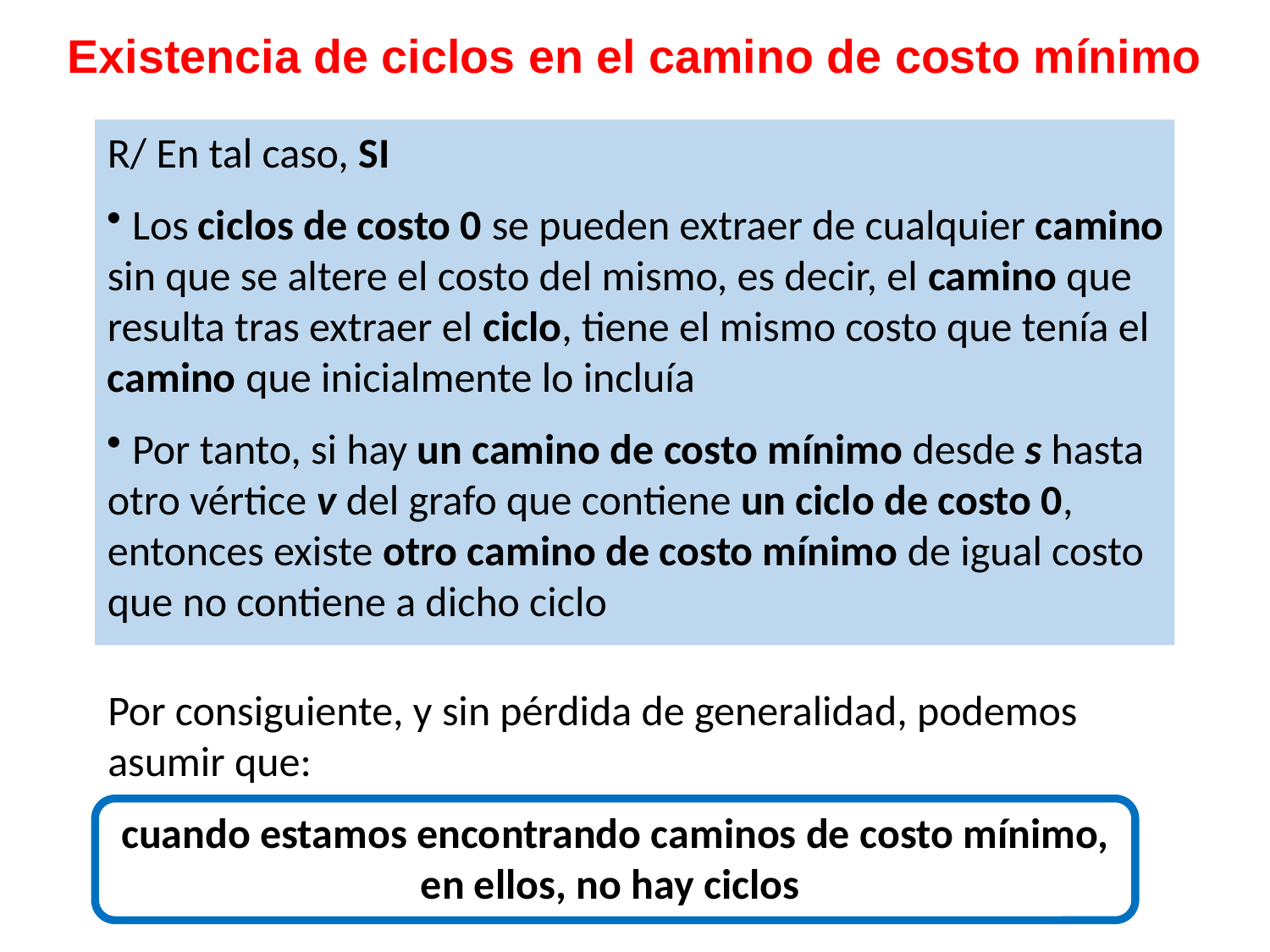

Existencia de ciclos en el camino de costo mínimo

R/ En tal caso, SI
 Los ciclos de costo 0 se pueden extraer de cualquier camino sin que se altere el costo del mismo, es decir, el camino que resulta tras extraer el ciclo, tiene el mismo costo que tenía el camino que inicialmente lo incluía
 Por tanto, si hay un camino de costo mínimo desde s hasta otro vértice v del grafo que contiene un ciclo de costo 0, entonces existe otro camino de costo mínimo de igual costo que no contiene a dicho ciclo
Por consiguiente, y sin pérdida de generalidad, podemos asumir que:
cuando estamos encontrando caminos de costo mínimo, en ellos, no hay ciclos